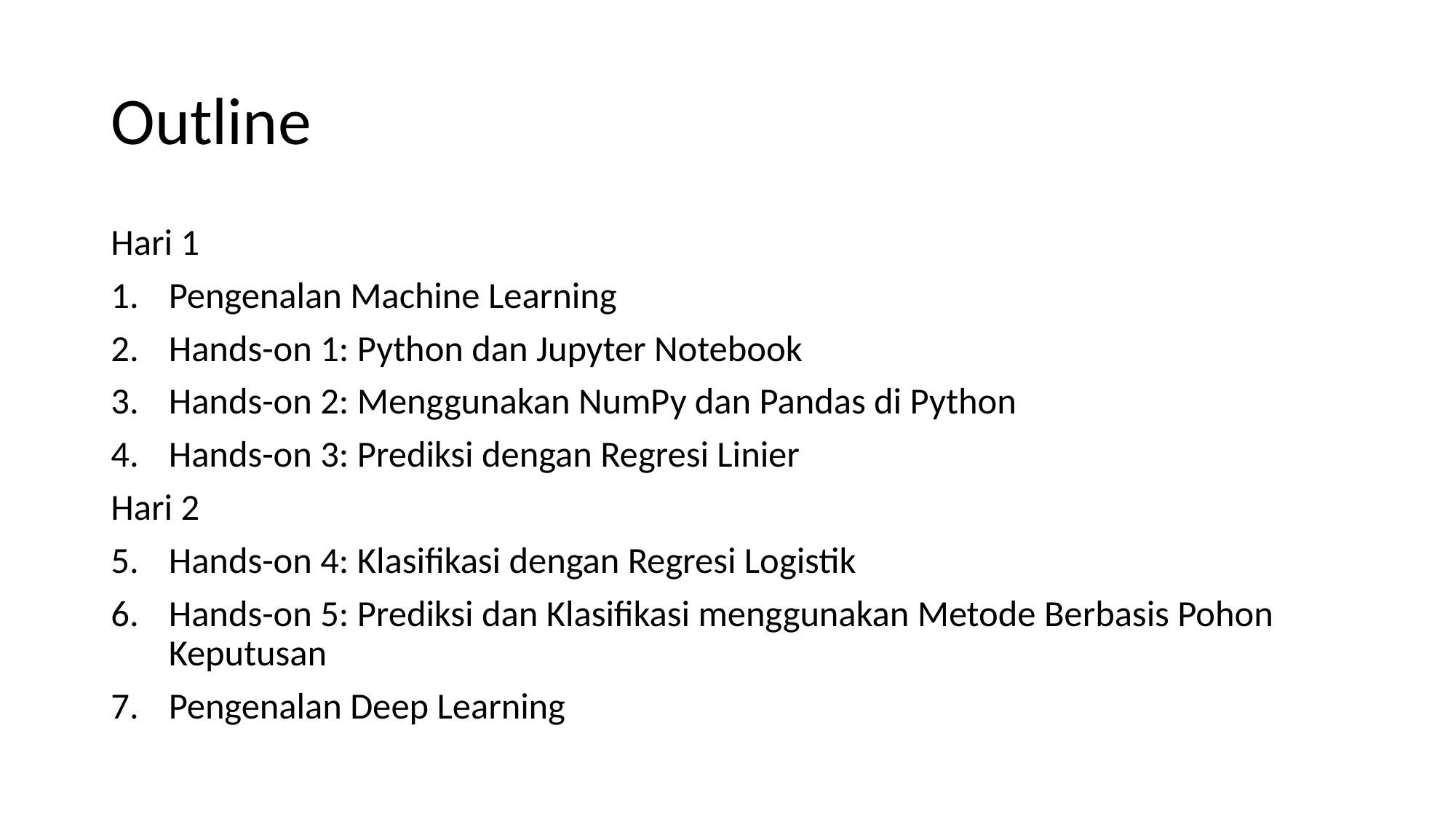

# Outline
Hari 1
Pengenalan Machine Learning
Hands-on 1: Python dan Jupyter Notebook
Hands-on 2: Menggunakan NumPy dan Pandas di Python
Hands-on 3: Prediksi dengan Regresi Linier
Hari 2
Hands-on 4: Klasifikasi dengan Regresi Logistik
Hands-on 5: Prediksi dan Klasifikasi menggunakan Metode Berbasis Pohon Keputusan
Pengenalan Deep Learning